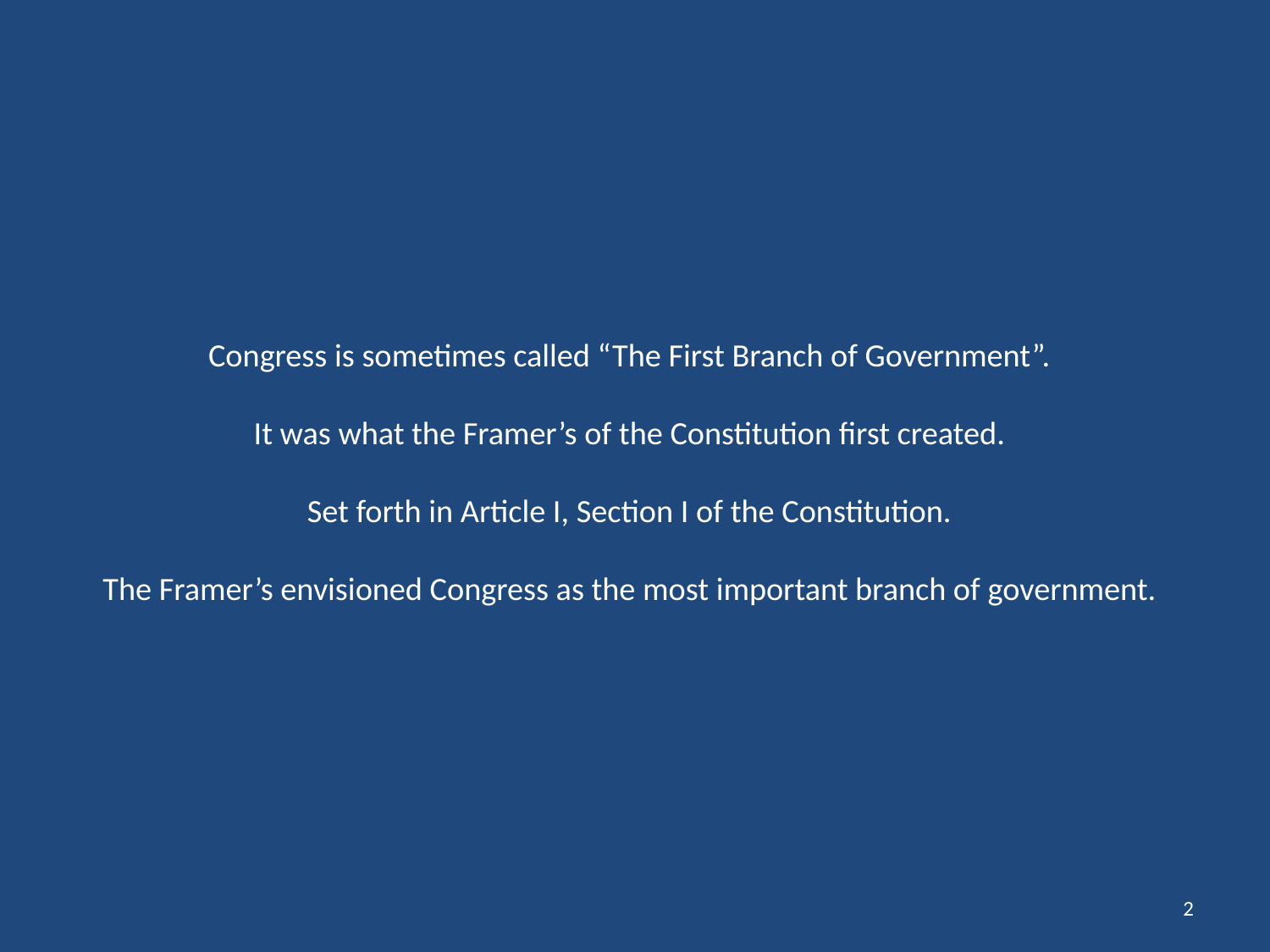

# Congress is sometimes called “The First Branch of Government”. It was what the Framer’s of the Constitution first created. Set forth in Article I, Section I of the Constitution. The Framer’s envisioned Congress as the most important branch of government.
2